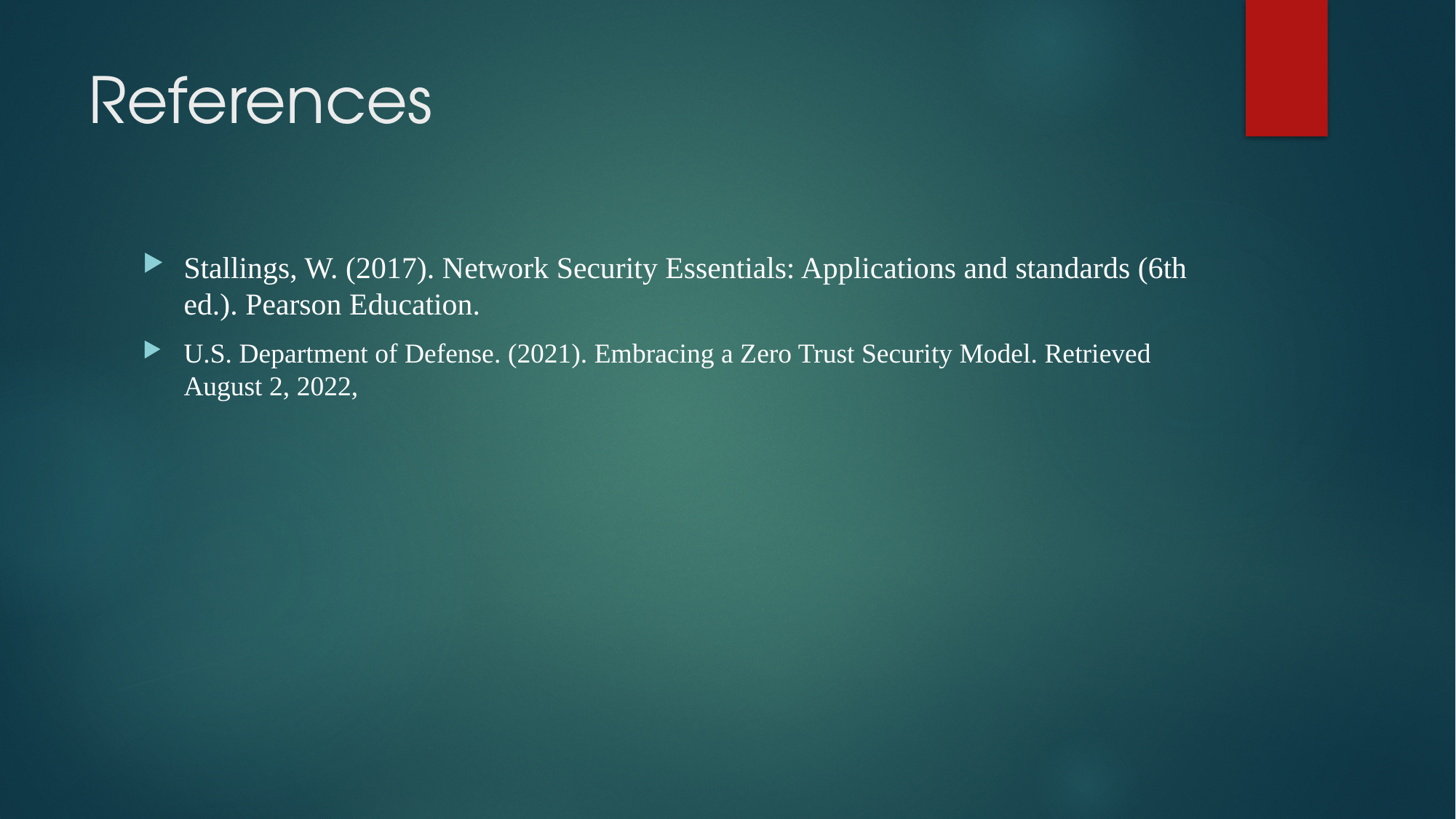

# References
Stallings, W. (2017). Network Security Essentials: Applications and standards (6th ed.). Pearson Education.
U.S. Department of Defense. (2021). Embracing a Zero Trust Security Model. Retrieved August 2, 2022,